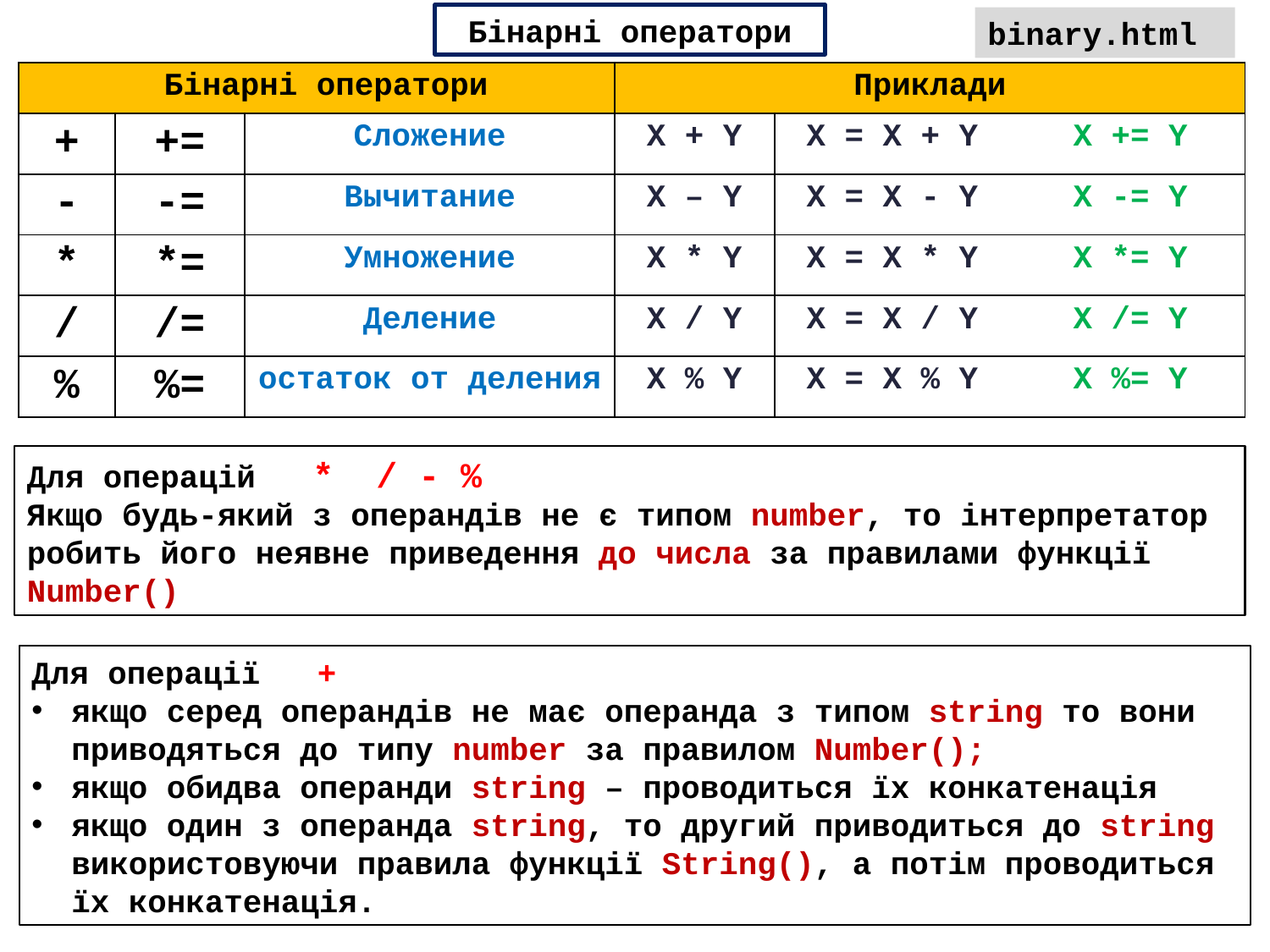

Бінарні оператори
binary.html
| Бінарні оператори |  |  | Приклади |  |
| --- | --- | --- | --- | --- |
| + | += | Cложение | X + Y | X = X + Y X += Y |
| - | -= | Вычитание | X – Y | X = X - Y X -= Y |
| \* | \*= | Умножение | X \* Y | X = X \* Y X \*= Y |
| / | /= | Деление | X / Y | X = X / Y X /= Y |
| % | %= | остаток от деления | X % Y | X = X % Y X %= Y |
Для операцій   *  / - %
Якщо будь-який з операндів не є типом number, то інтерпретатор робить його неявне приведення до числа за правилами функції Number()
Для операції   +
якщо серед операндів не має операнда з типом string то вони приводяться до типу number за правилом Number();
якщо обидва операнди string – проводиться їх конкатенація
якщо один з операнда string, то другий приводиться до string використовуючи правила функції String(), а потім проводиться їх конкатенація.